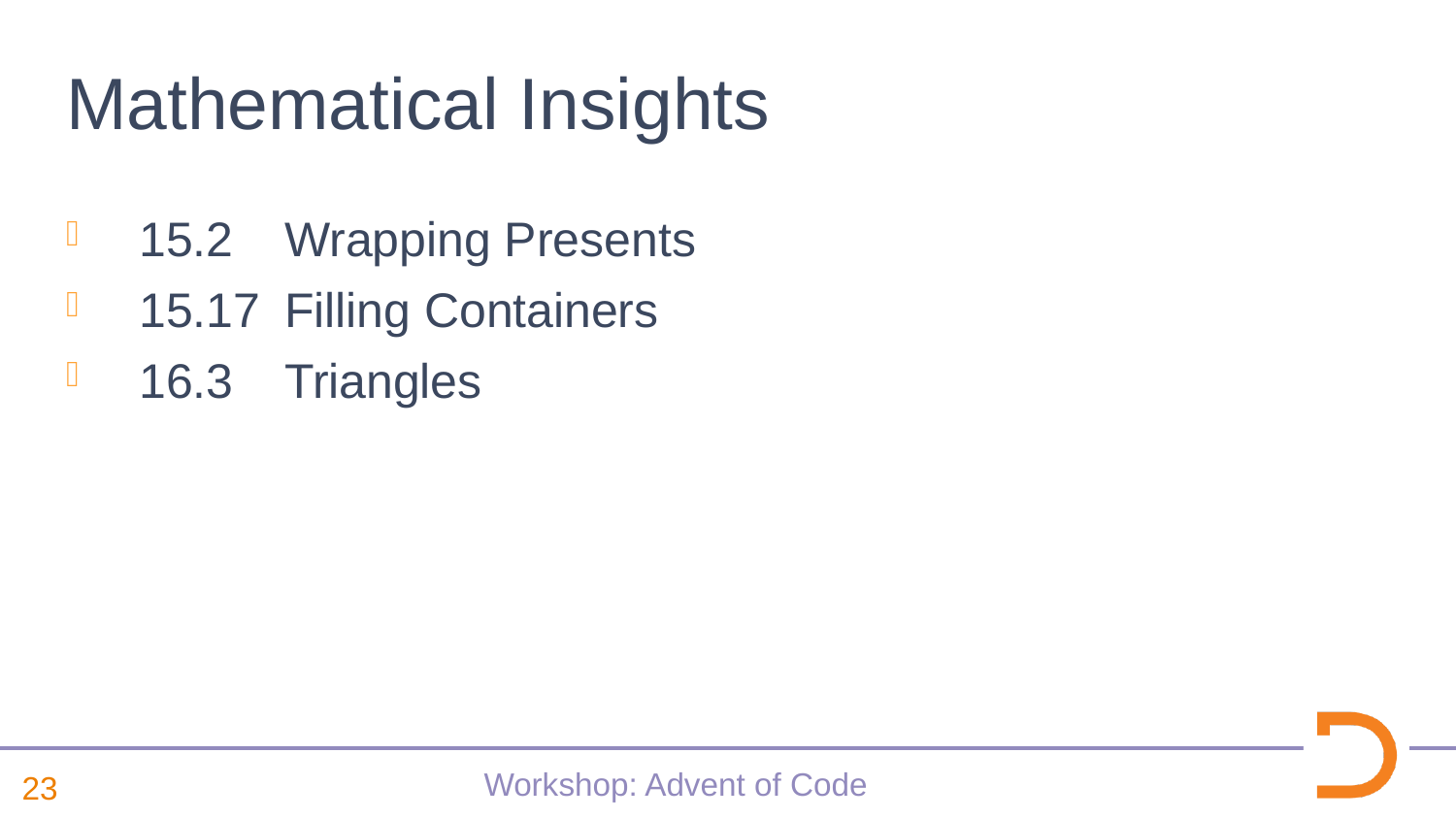

# Mathematical Insights
15.2	Wrapping Presents
15.17	Filling Containers
16.3	Triangles